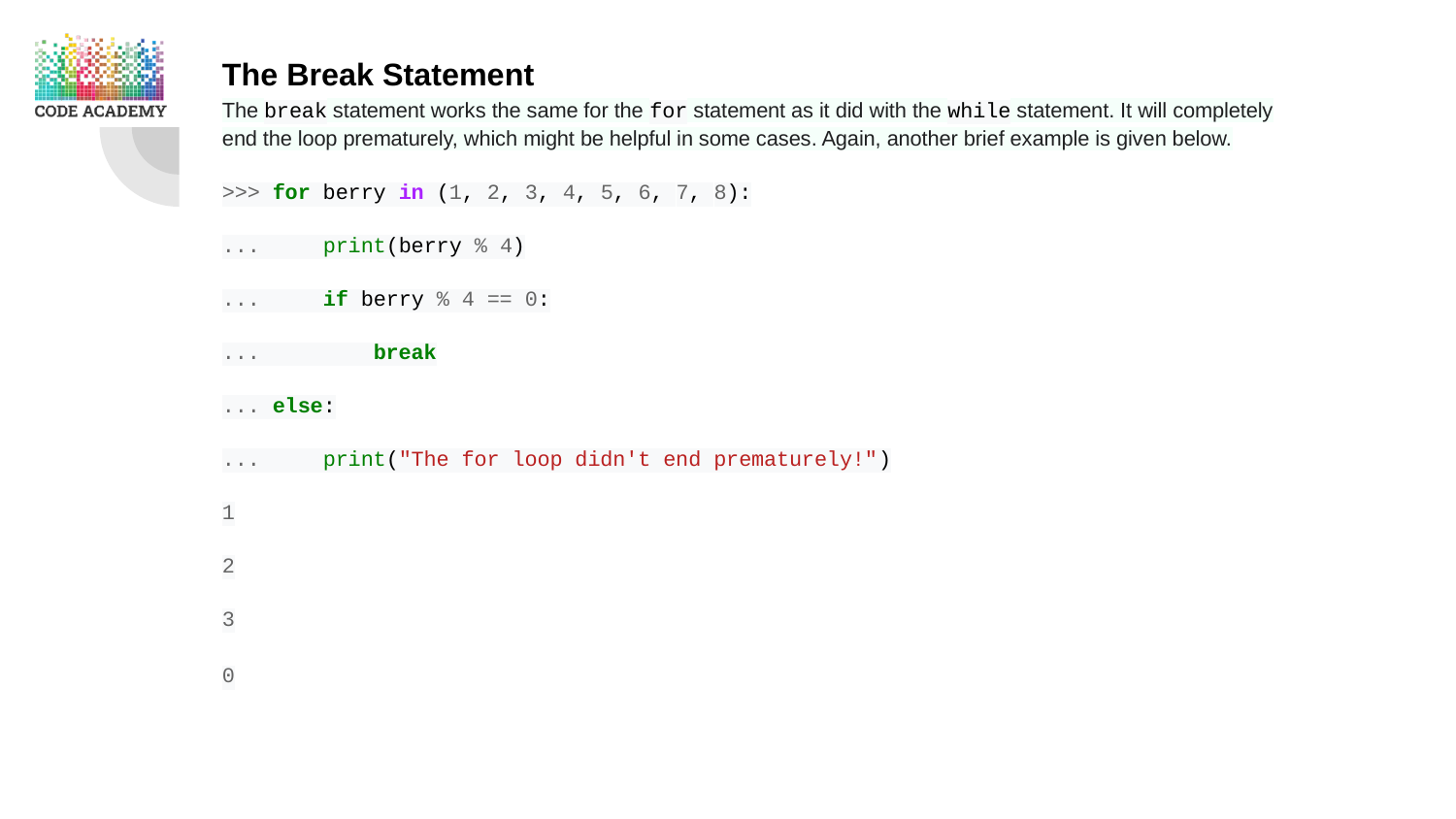

The Break Statement
The break statement works the same for the for statement as it did with the while statement. It will completely end the loop prematurely, which might be helpful in some cases. Again, another brief example is given below.
>>> for berry in (1, 2, 3, 4, 5, 6, 7, 8):
...     print(berry % 4)
...     if berry % 4 == 0:
...         break
... else:
...     print("The for loop didn't end prematurely!")
1
2
3
0